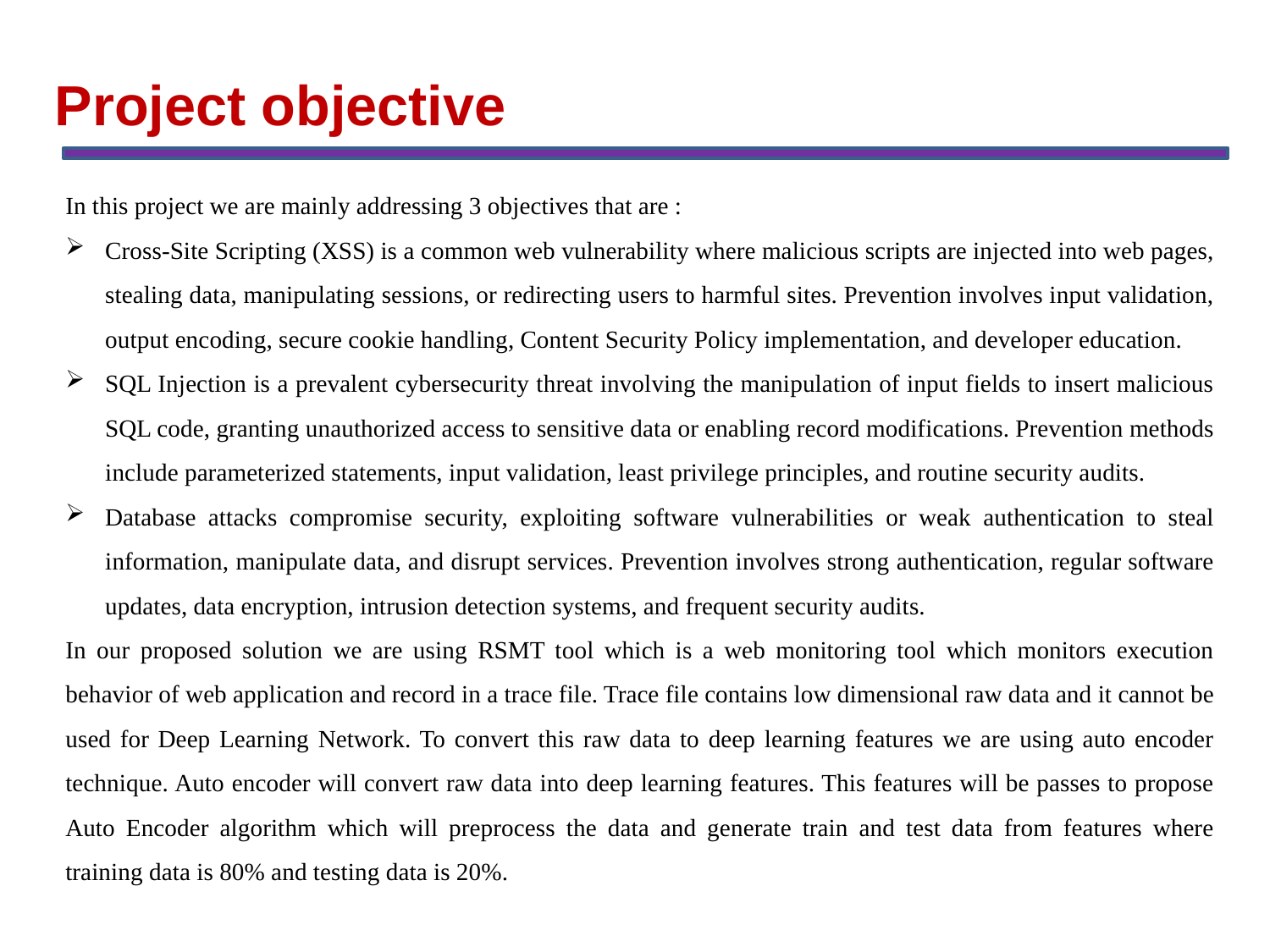

Project objective

In this project we are mainly addressing 3 objectives that are :
Cross-Site Scripting (XSS) is a common web vulnerability where malicious scripts are injected into web pages, stealing data, manipulating sessions, or redirecting users to harmful sites. Prevention involves input validation, output encoding, secure cookie handling, Content Security Policy implementation, and developer education.
SQL Injection is a prevalent cybersecurity threat involving the manipulation of input fields to insert malicious SQL code, granting unauthorized access to sensitive data or enabling record modifications. Prevention methods include parameterized statements, input validation, least privilege principles, and routine security audits.
Database attacks compromise security, exploiting software vulnerabilities or weak authentication to steal information, manipulate data, and disrupt services. Prevention involves strong authentication, regular software updates, data encryption, intrusion detection systems, and frequent security audits.
In our proposed solution we are using RSMT tool which is a web monitoring tool which monitors execution behavior of web application and record in a trace file. Trace file contains low dimensional raw data and it cannot be used for Deep Learning Network. To convert this raw data to deep learning features we are using auto encoder technique. Auto encoder will convert raw data into deep learning features. This features will be passes to propose Auto Encoder algorithm which will preprocess the data and generate train and test data from features where training data is 80% and testing data is 20%.